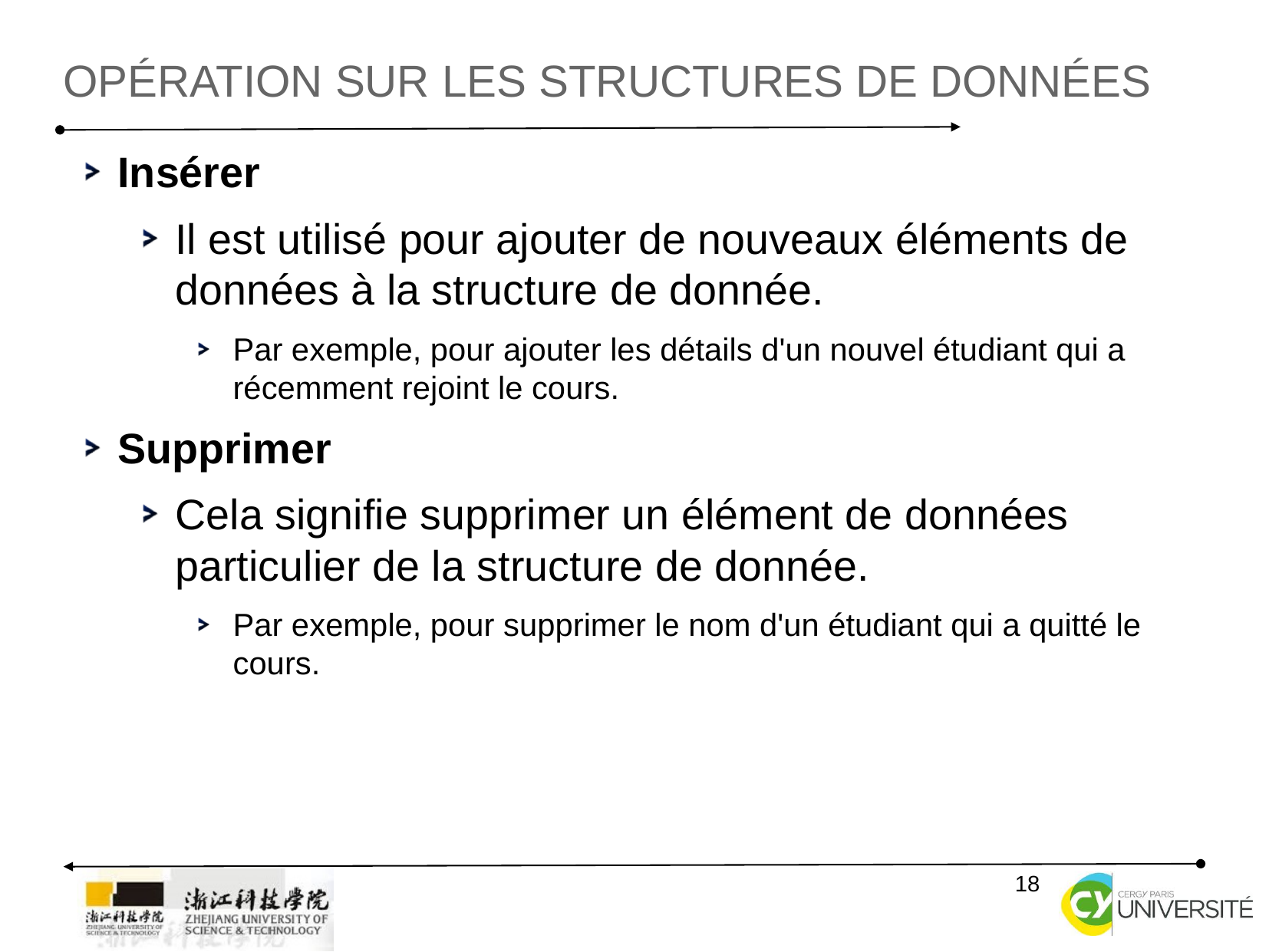

Opération sur les structures de données
Insérer
Il est utilisé pour ajouter de nouveaux éléments de données à la structure de donnée.
Par exemple, pour ajouter les détails d'un nouvel étudiant qui a récemment rejoint le cours.
Supprimer
Cela signifie supprimer un élément de données particulier de la structure de donnée.
Par exemple, pour supprimer le nom d'un étudiant qui a quitté le cours.